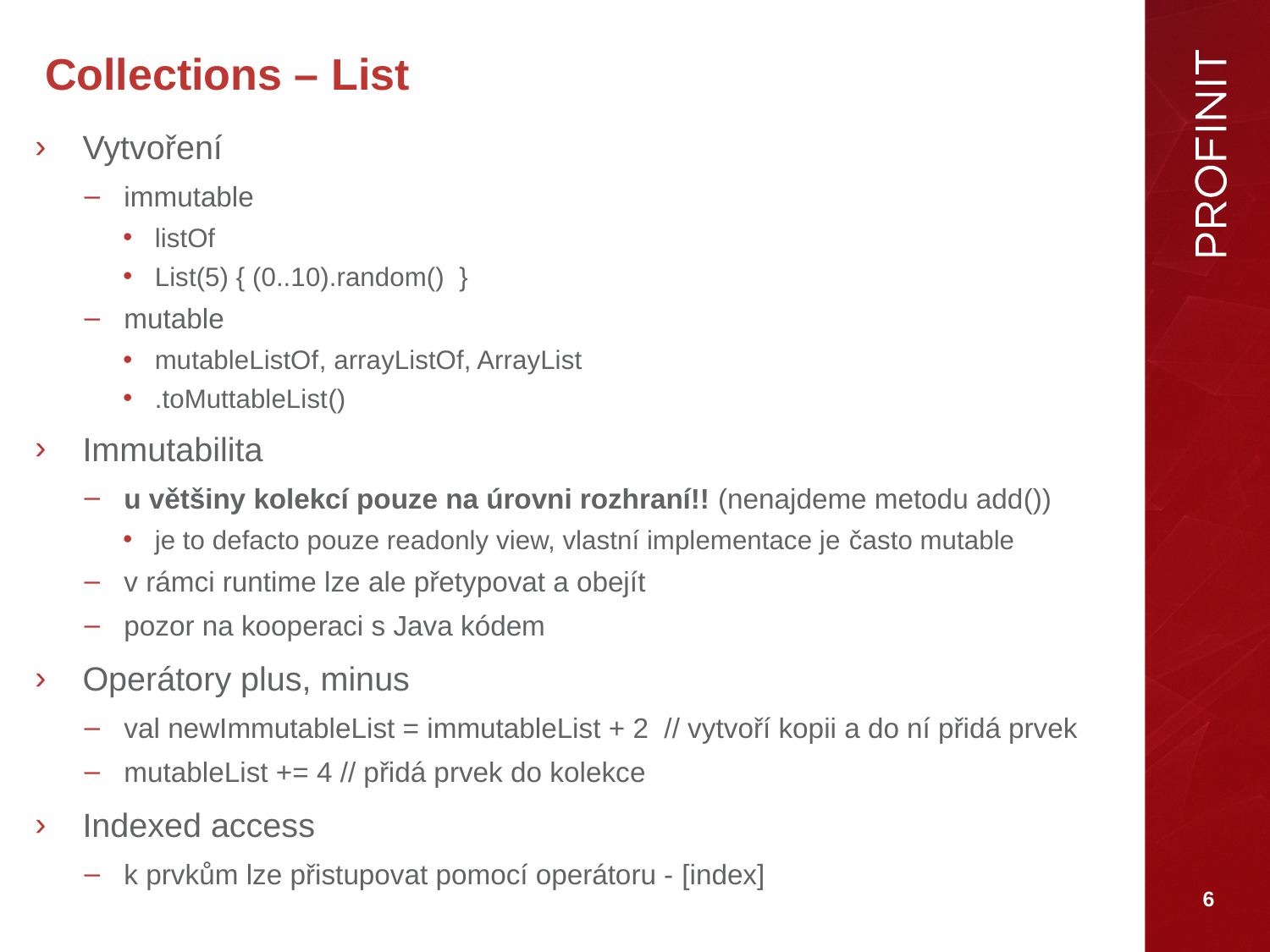

# Collections – List
Vytvoření
immutable
listOf
List(5) { (0..10).random()  }
mutable
mutableListOf, arrayListOf, ArrayList
.toMuttableList()
Immutabilita
u většiny kolekcí pouze na úrovni rozhraní!! (nenajdeme metodu add())
je to defacto pouze readonly view, vlastní implementace je často mutable
v rámci runtime lze ale přetypovat a obejít
pozor na kooperaci s Java kódem
Operátory plus, minus
val newImmutableList = immutableList + 2  // vytvoří kopii a do ní přidá prvek
mutableList += 4 // přidá prvek do kolekce
Indexed access
k prvkům lze přistupovat pomocí operátoru - [index]